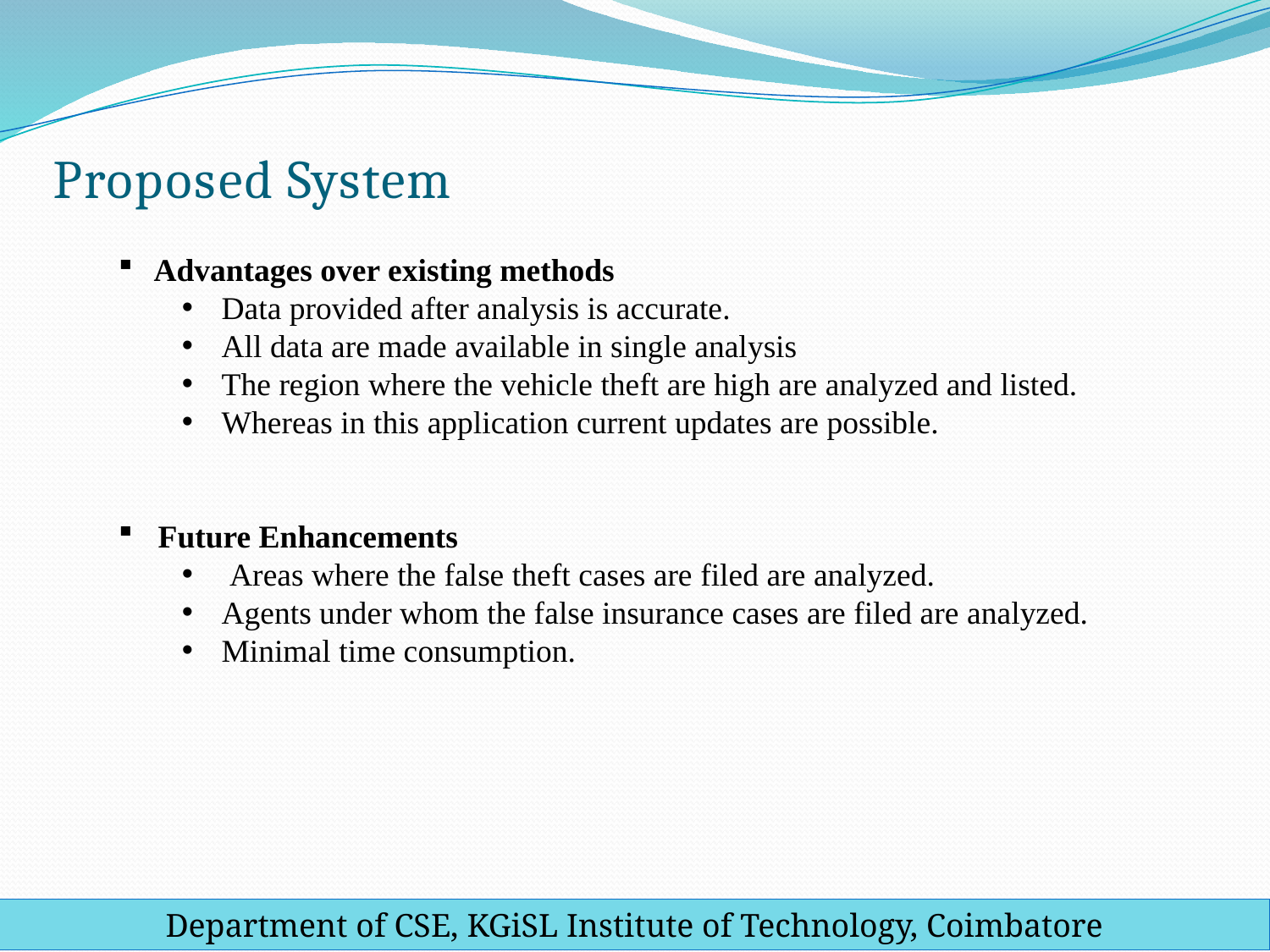

# Proposed System
   Advantages over existing methods
Data provided after analysis is accurate.
All data are made available in single analysis
The region where the vehicle theft are high are analyzed and listed.
Whereas in this application current updates are possible.

Future Enhancements
 Areas where the false theft cases are filed are analyzed.
Agents under whom the false insurance cases are filed are analyzed.
Minimal time consumption.

Department of CSE, KGiSL Institute of Technology, Coimbatore